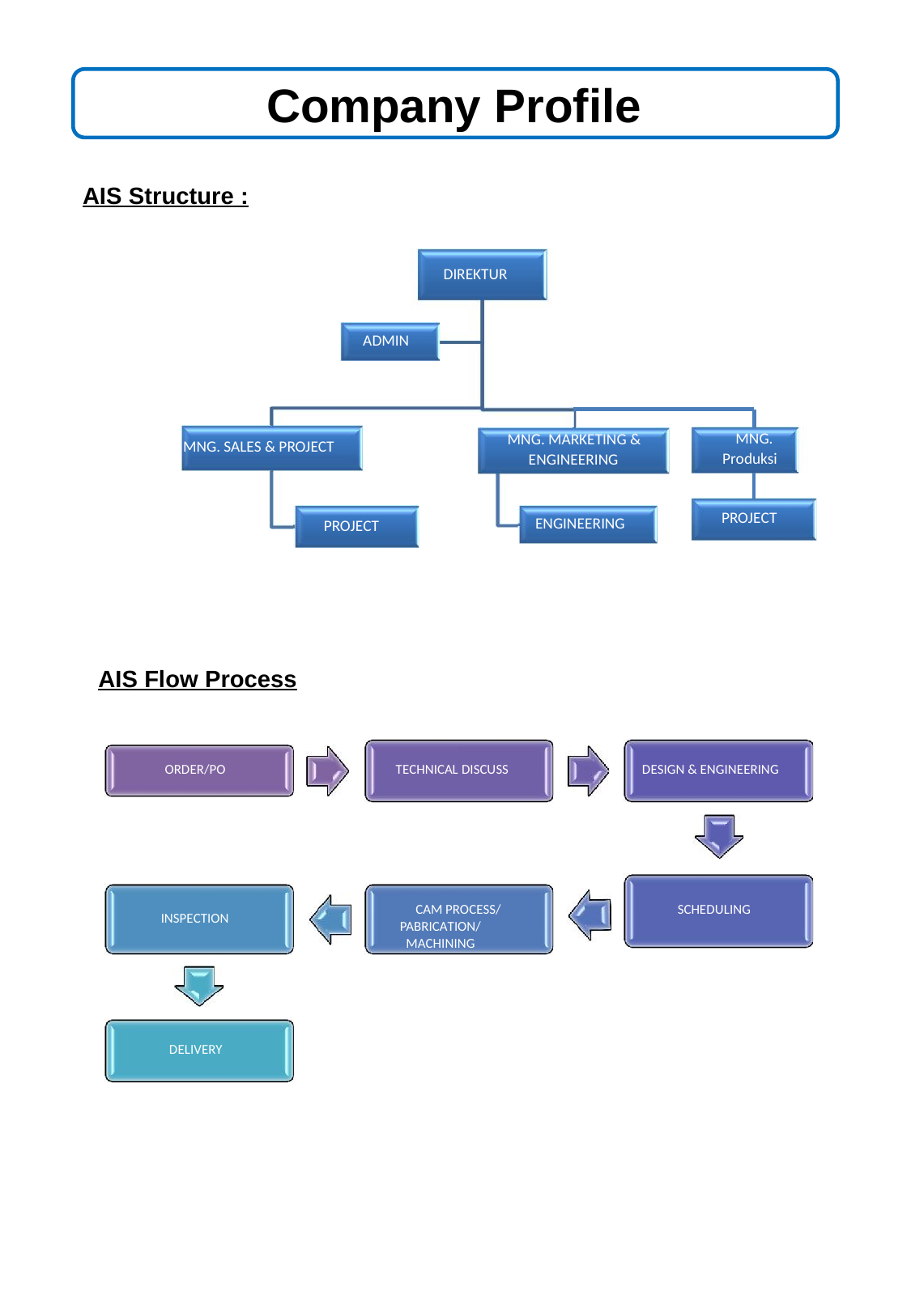

Company Profile
AIS Structure :

DIREKTUR

ADMIN

MNG.
Produksi
MNG. MARKETING &
ENGINEERING
MNG. SALES & PROJECT

PROJECT
ENGINEERING
PROJECT
AIS Flow Process

ORDER/PO
TECHNICAL DISCUSS
DESIGN & ENGINEERING

CAM PROCESS/
PABRICATION/MACHINING
SCHEDULING
INSPECTION

DELIVERY